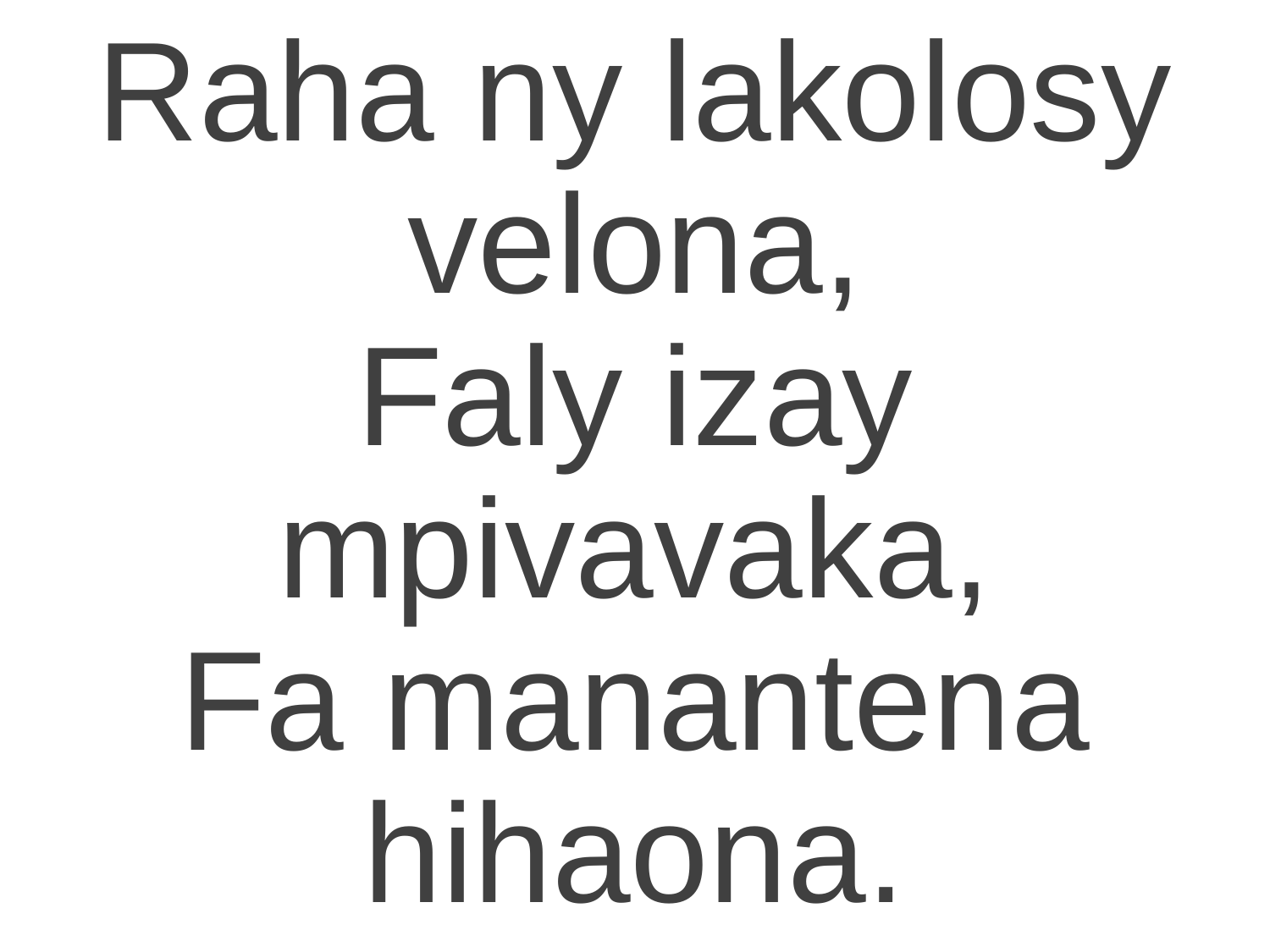

Raha ny lakolosy velona,
Faly izay mpivavaka,
Fa manantena hihaona.